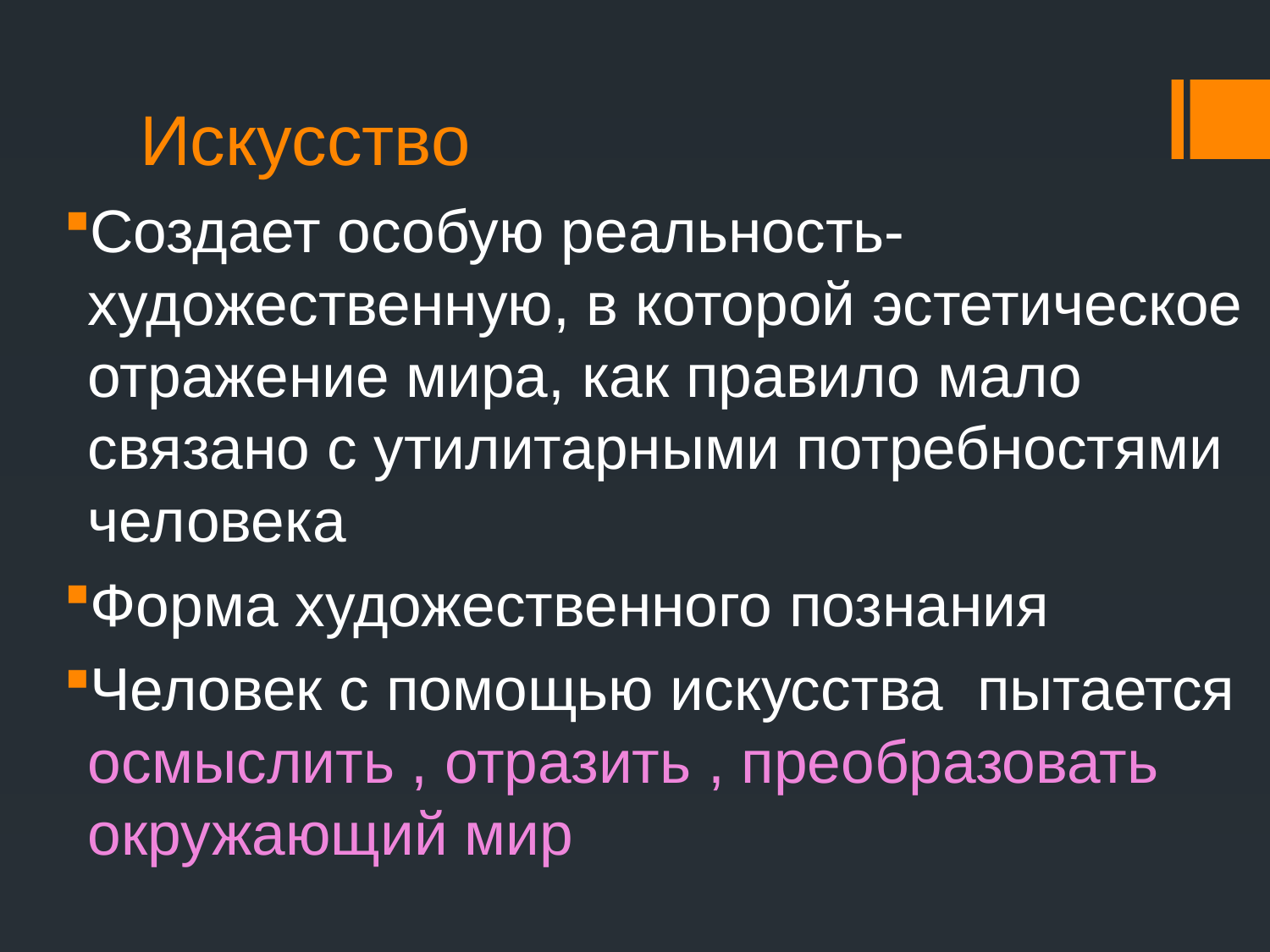

# Искусство
Создает особую реальность-художественную, в которой эстетическое отражение мира, как правило мало связано с утилитарными потребностями человека
Форма художественного познания
Человек с помощью искусства  пытается осмыслить , отразить , преобразовать окружающий мир